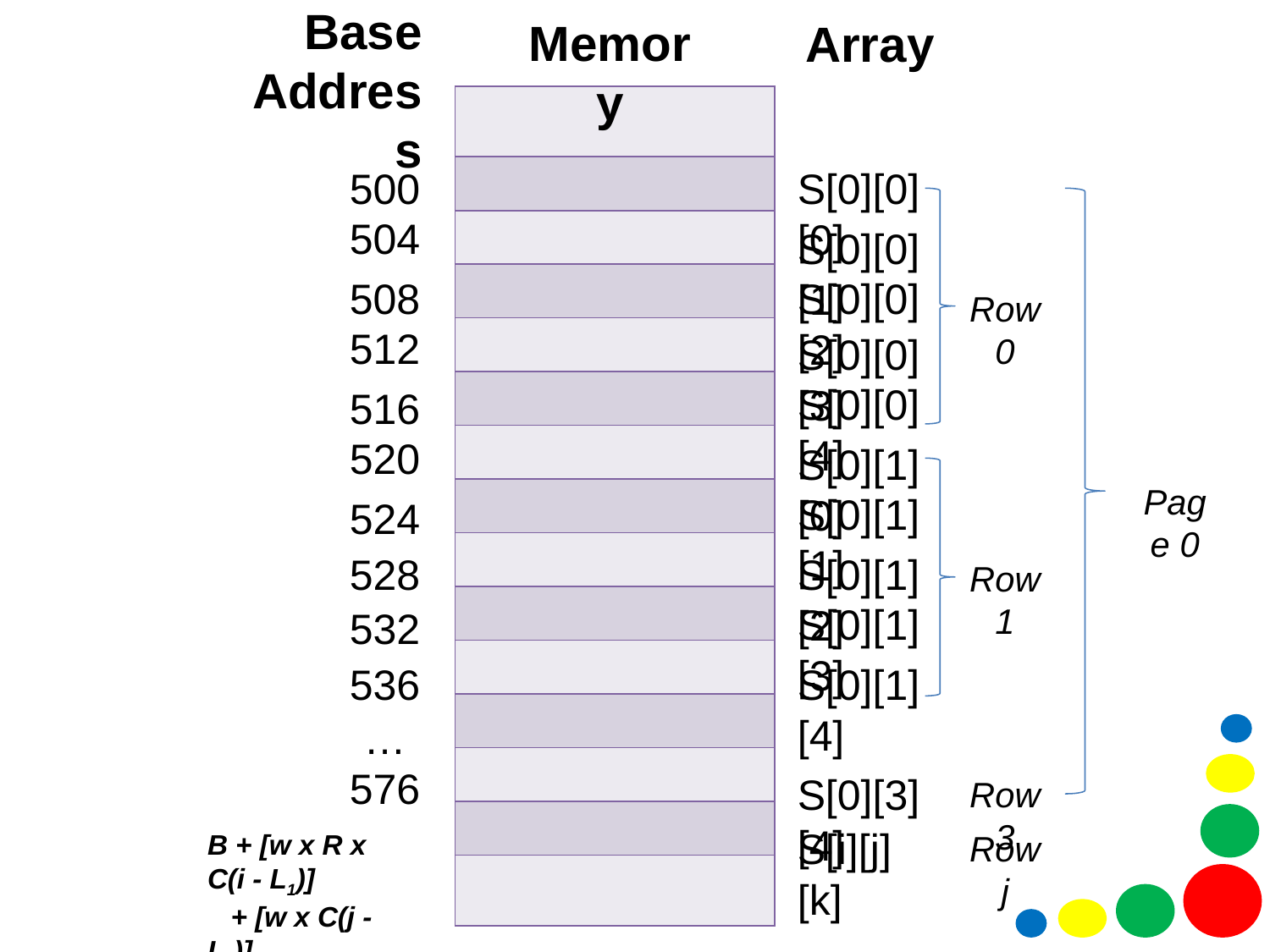

Base
Address
Memory
Array
|  |
| --- |
|  |
|  |
|  |
|  |
|  |
|  |
|  |
|  |
|  |
|  |
|  |
|  |
|  |
|  |
500
S[0][0][0]

504
S[0][0][1]
508
S[0][0][2]
Row 0
512
S[0][0][3]
S[0][0][4]
516
520
S[0][1][0]

Page 0
S[0][1][1]
524
528
S[0][1][2]
Row 1
S[0][1][3]
532
536
S[0][1][4]
…

576
S[0][3][4]
Row 3
S[i][j][k]
Row j
B + [w x R x C(i - L1)]
   + [w x C(j - L2)]
   + [w(k – L3)]